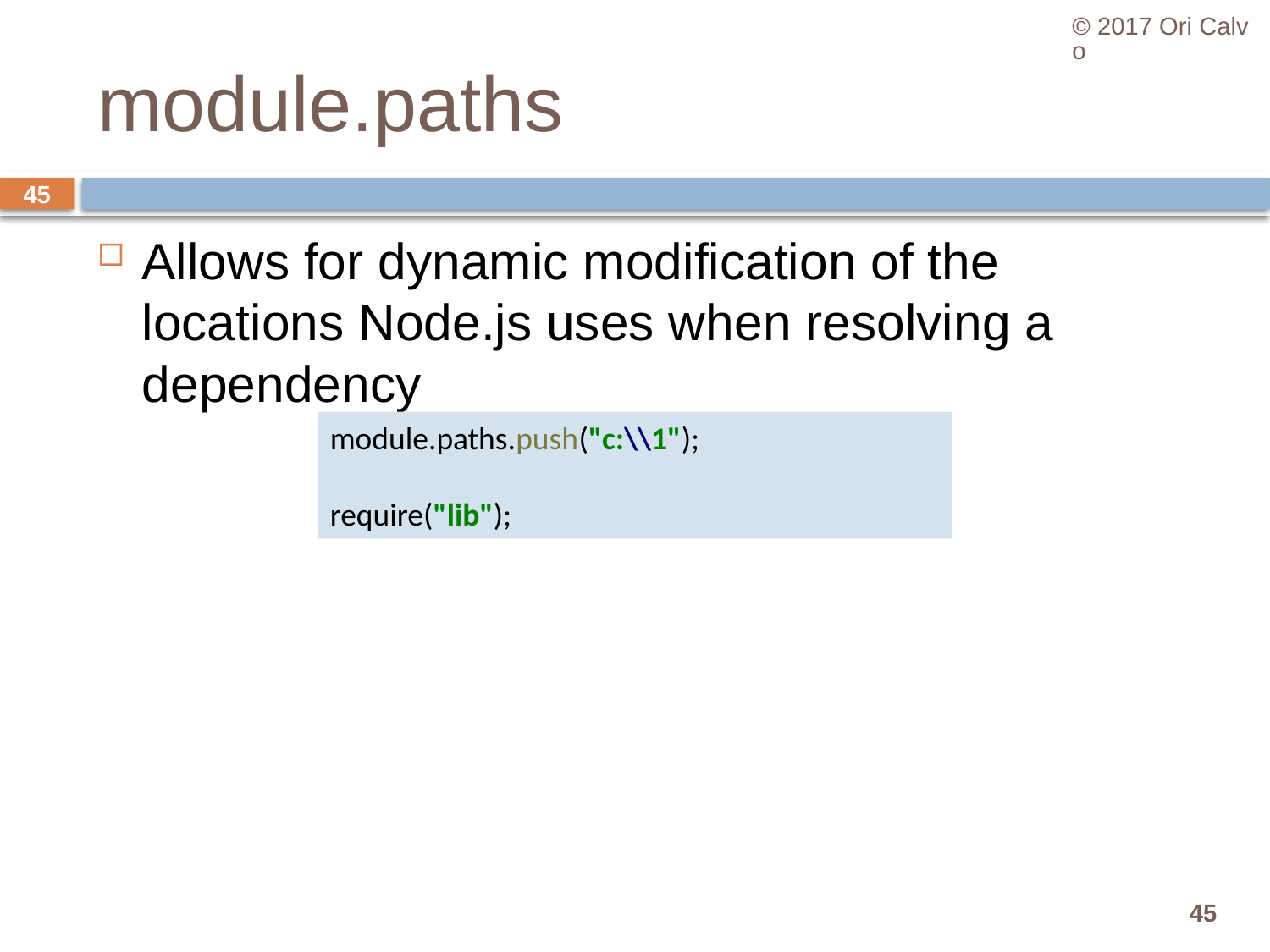

© 2017 Ori Calvo
# module.paths
45
Allows for dynamic modification of the locations Node.js uses when resolving a dependency
module.paths.push("c:\\1");
require("lib");